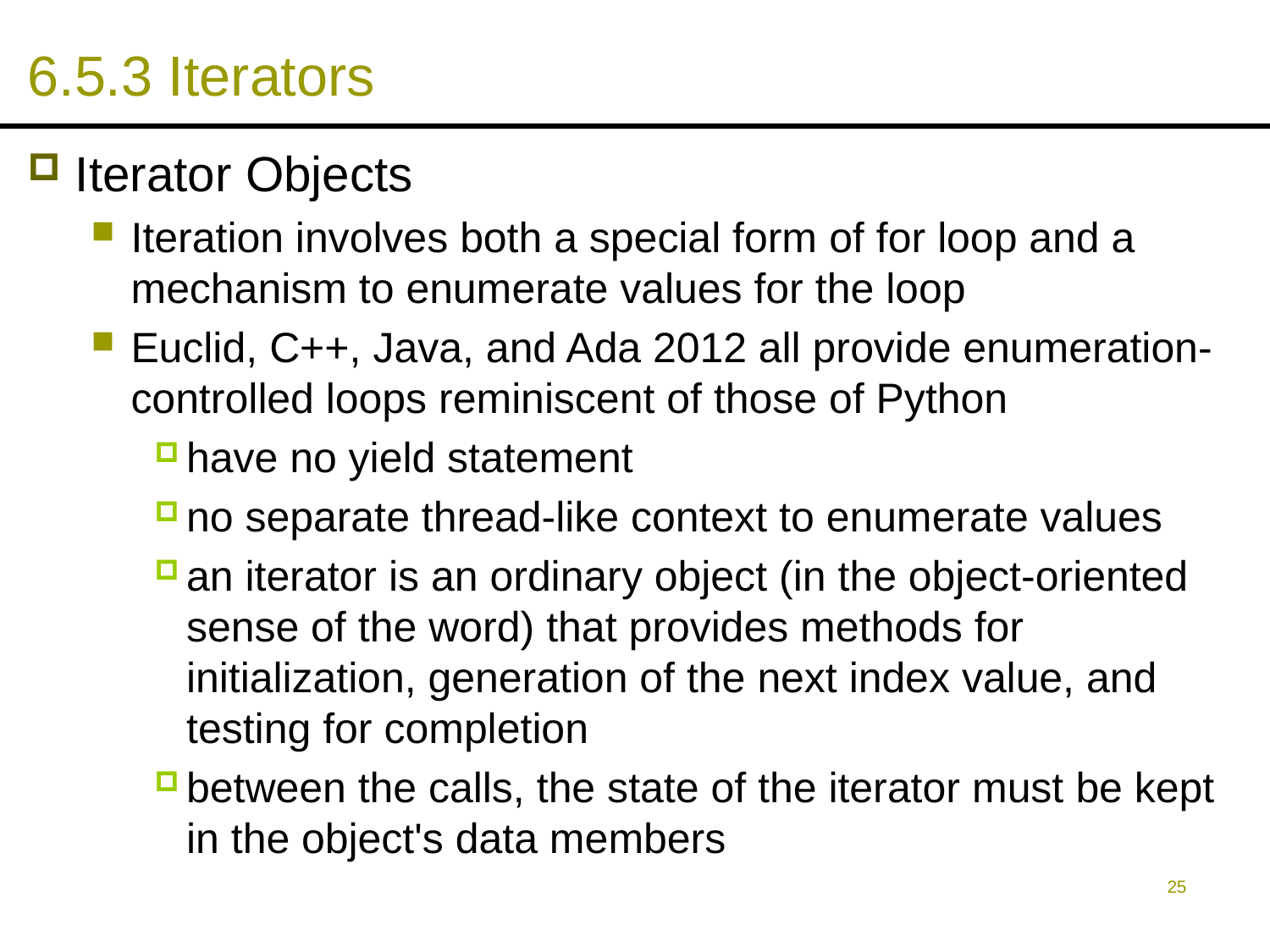

# 6.5.3 Iterators
Iterator Objects
Iteration involves both a special form of for loop and a mechanism to enumerate values for the loop
Euclid, C++, Java, and Ada 2012 all provide enumeration-controlled loops reminiscent of those of Python
have no yield statement
no separate thread-like context to enumerate values
an iterator is an ordinary object (in the object-oriented sense of the word) that provides methods for initialization, generation of the next index value, and testing for completion
between the calls, the state of the iterator must be kept in the object's data members
25